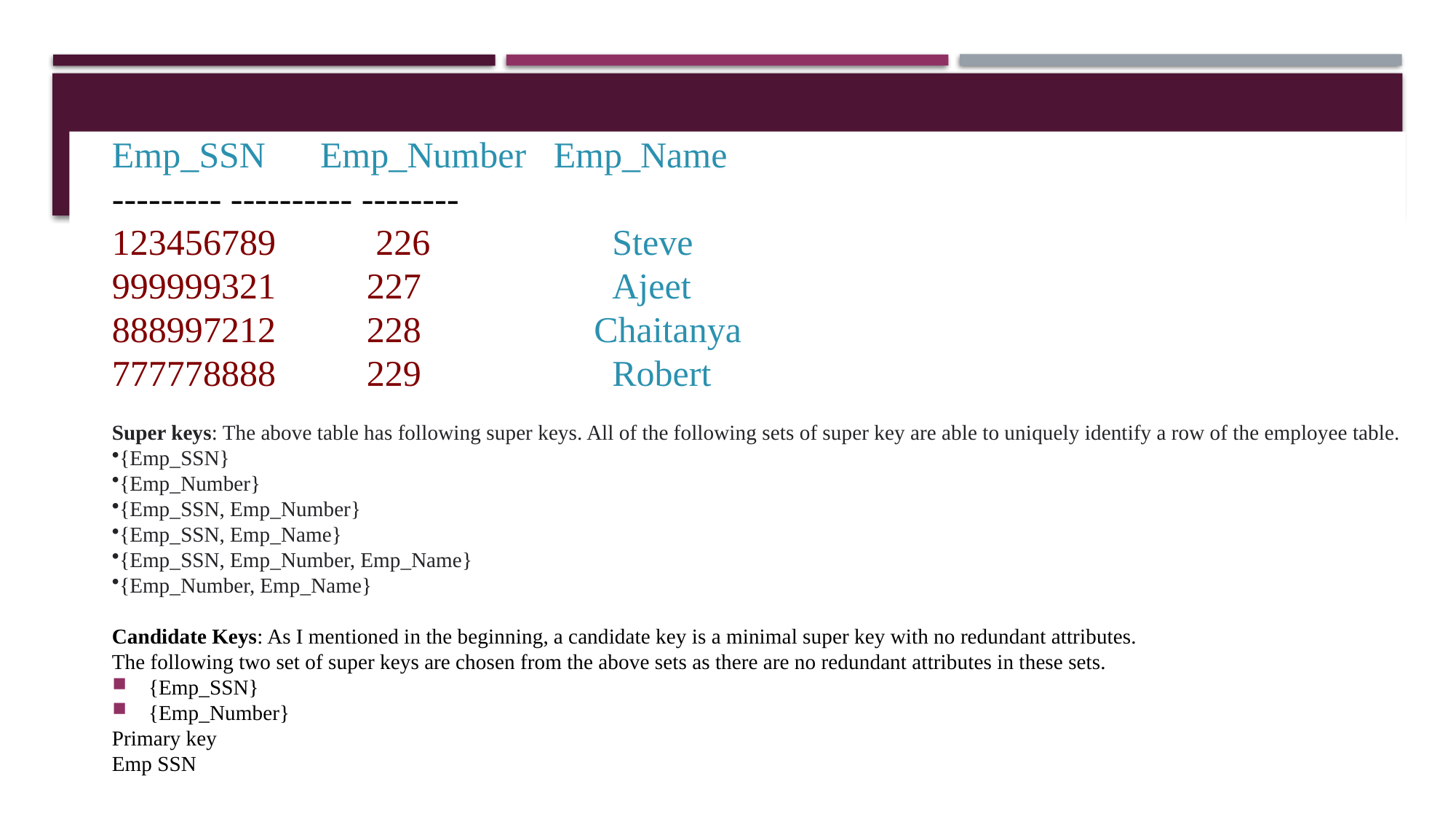

# Super key  vs CANDIDATE KEY
Emp_SSN      Emp_Number   Emp_Name
--------- ---------- --------
123456789           226                    Steve
999999321          227                     Ajeet
888997212          228                   Chaitanya
777778888          229                     Robert

Super keys: The above table has following super keys. All of the following sets of super key are able to uniquely identify a row of the employee table.
{Emp_SSN}
{Emp_Number}
{Emp_SSN, Emp_Number}
{Emp_SSN, Emp_Name}
{Emp_SSN, Emp_Number, Emp_Name}
{Emp_Number, Emp_Name}

Candidate Keys: As I mentioned in the beginning, a candidate key is a minimal super key with no redundant attributes.
The following two set of super keys are chosen from the above sets as there are no redundant attributes in these sets.
{Emp_SSN}
{Emp_Number}
Primary key
Emp SSN